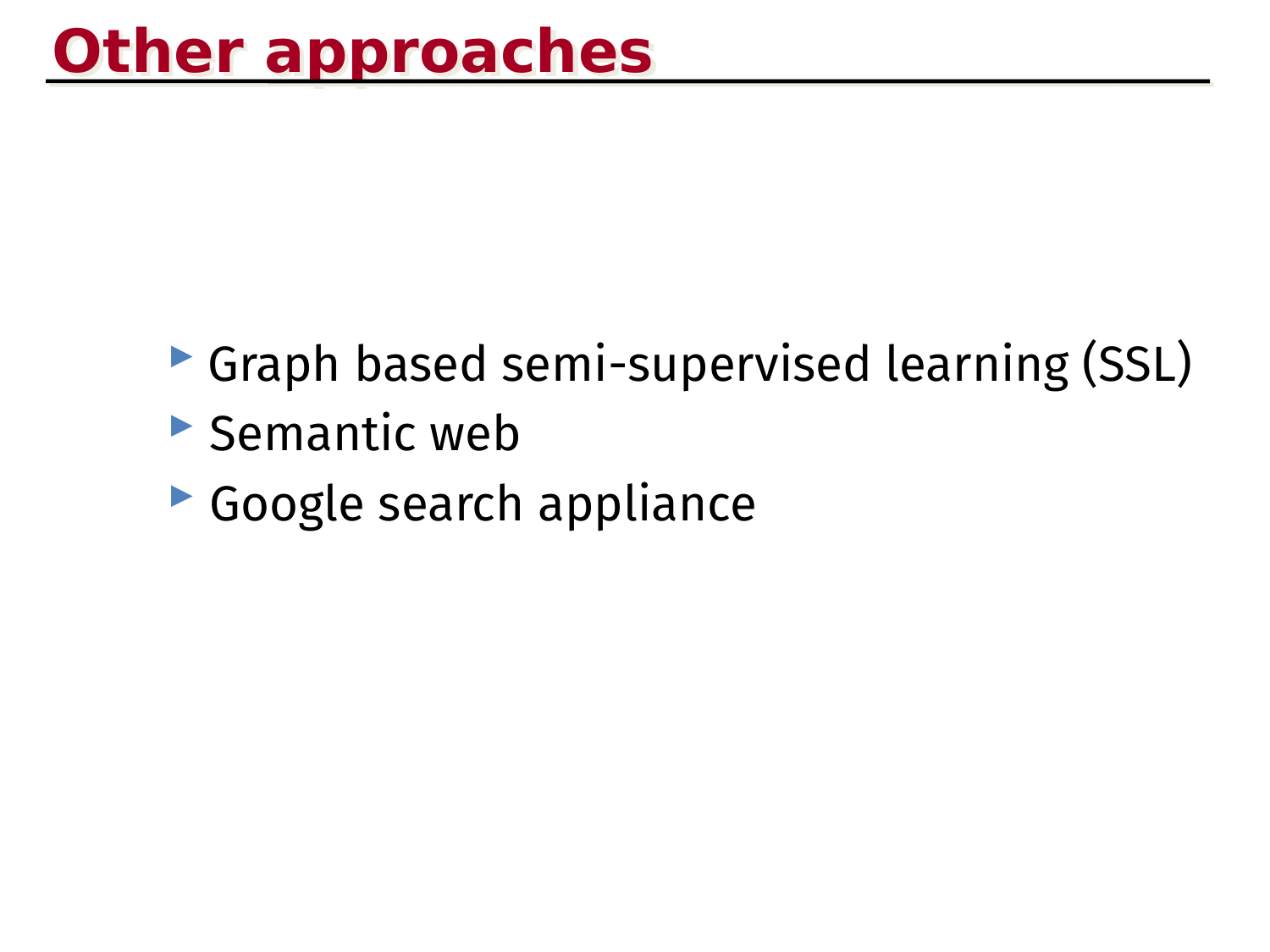

Other approaches

 Graph based semi-supervised learning (SSL)
 Semantic web
 Google search appliance